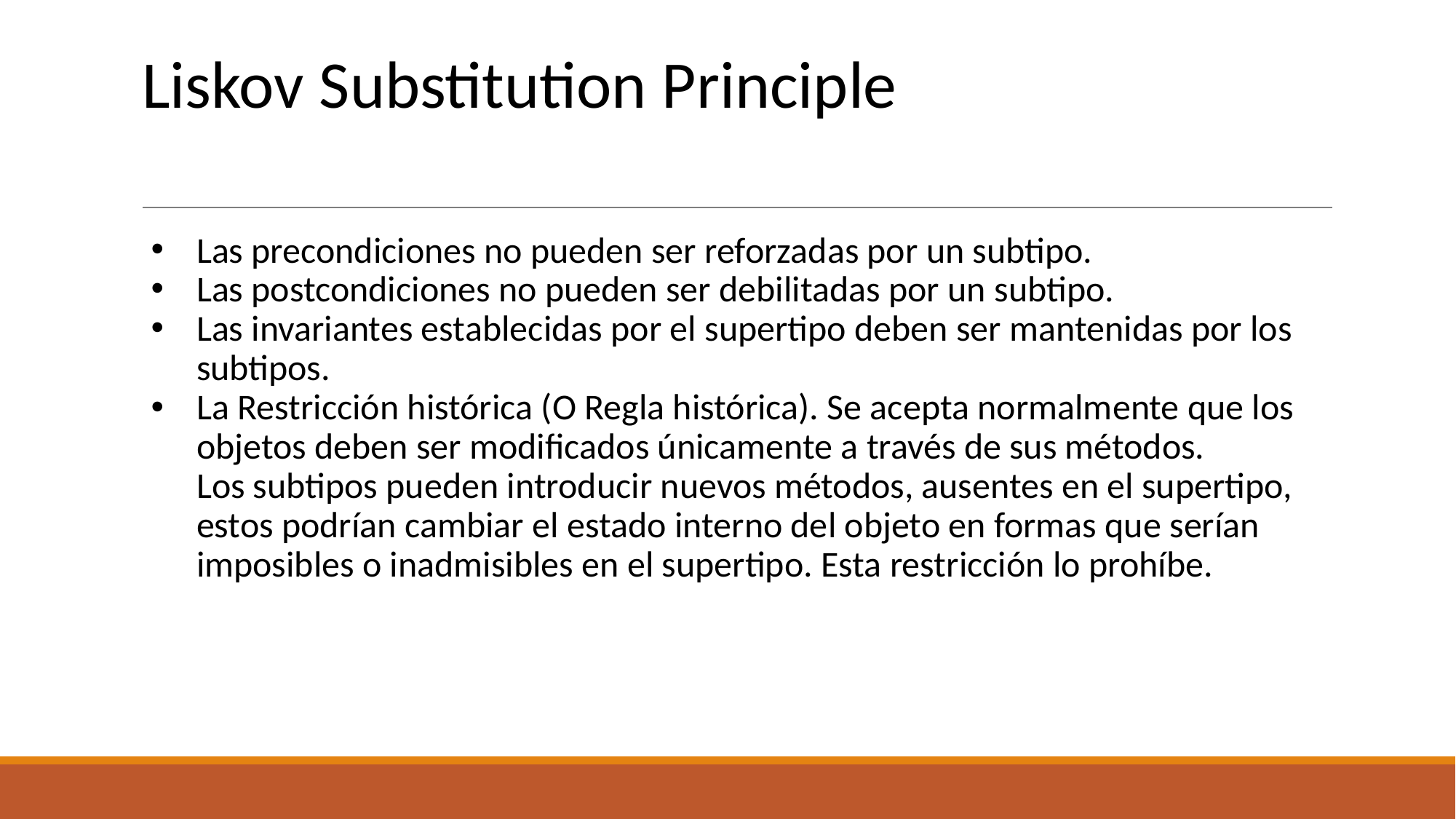

# Liskov Substitution Principle

Las precondiciones no pueden ser reforzadas por un subtipo.
Las postcondiciones no pueden ser debilitadas por un subtipo.
Las invariantes establecidas por el supertipo deben ser mantenidas por los subtipos.
La Restricción histórica (O Regla histórica). Se acepta normalmente que los objetos deben ser modificados únicamente a través de sus métodos.
Los subtipos pueden introducir nuevos métodos, ausentes en el supertipo, estos podrían cambiar el estado interno del objeto en formas que serían imposibles o inadmisibles en el supertipo. Esta restricción lo prohíbe.